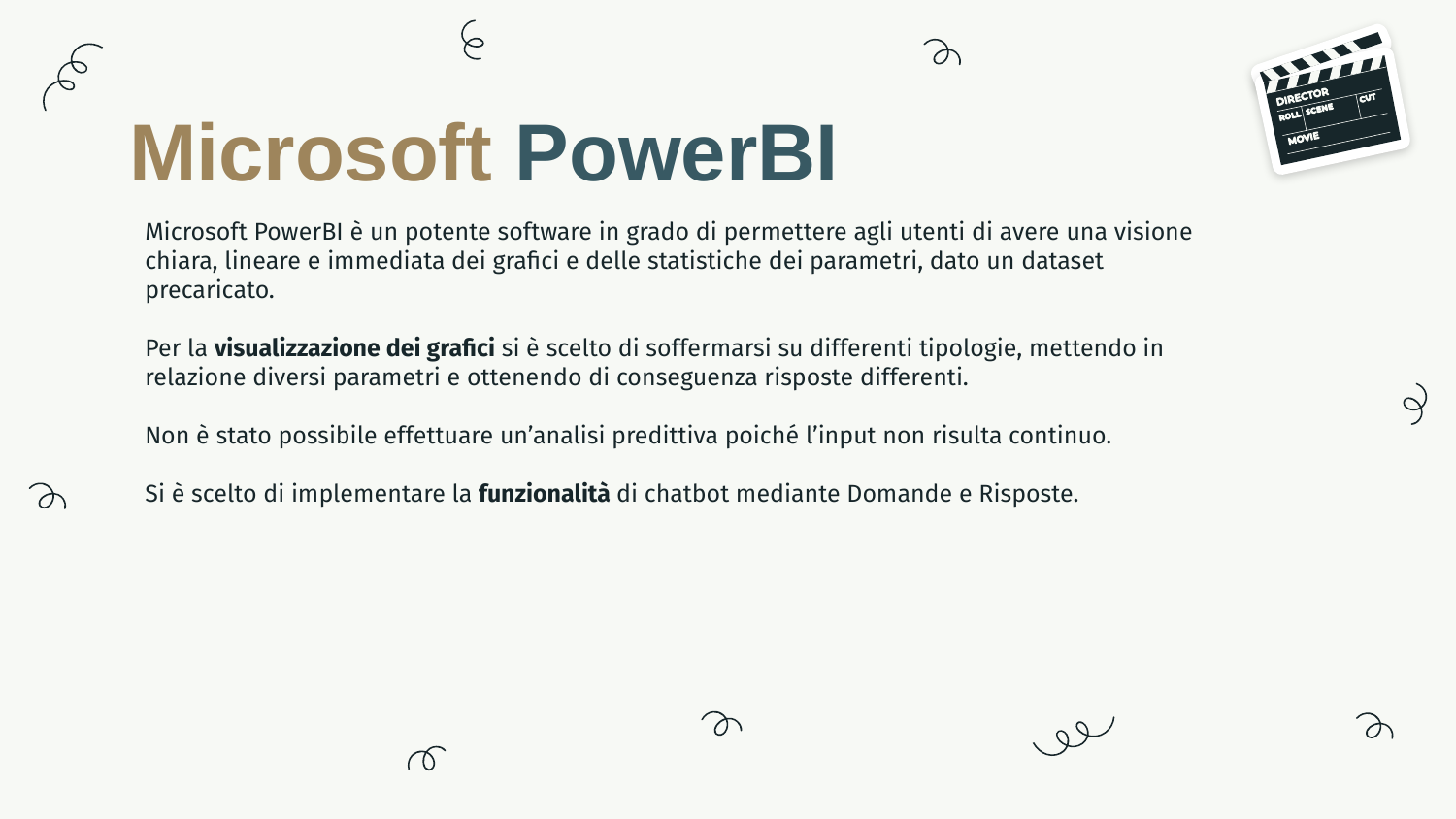

# Microsoft PowerBI
Microsoft PowerBI è un potente software in grado di permettere agli utenti di avere una visione chiara, lineare e immediata dei grafici e delle statistiche dei parametri, dato un dataset precaricato.

Per la visualizzazione dei grafici si è scelto di soffermarsi su differenti tipologie, mettendo in relazione diversi parametri e ottenendo di conseguenza risposte differenti.

Non è stato possibile effettuare un’analisi predittiva poiché l’input non risulta continuo.

Si è scelto di implementare la funzionalità di chatbot mediante Domande e Risposte.